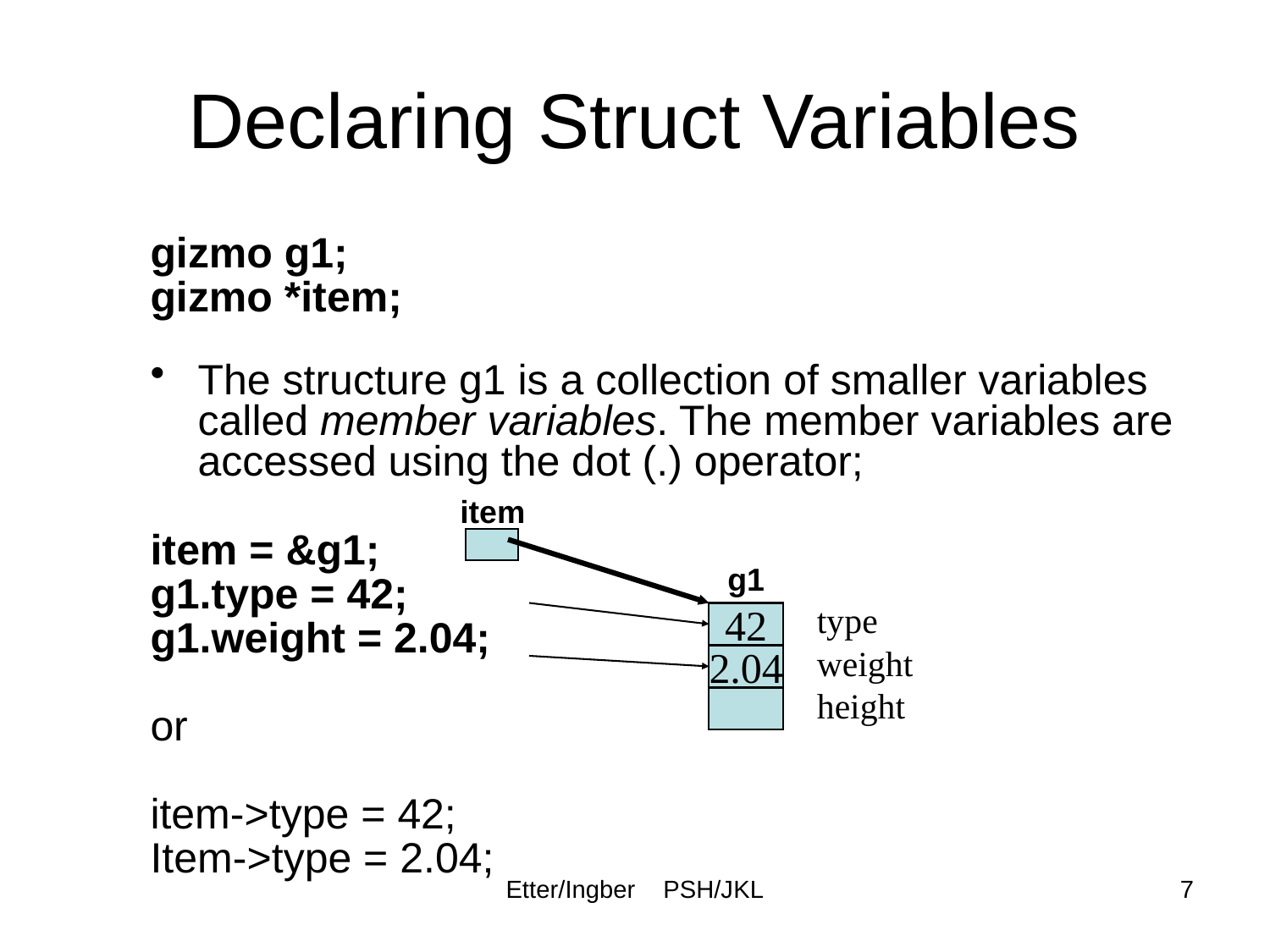

# Declaring Struct Variables
gizmo g1;
gizmo *item;

The structure g1 is a collection of smaller variables called member variables. The member variables are accessed using the dot (.) operator;

item = &g1;
g1.type = 42;
g1.weight = 2.04;

or

item->type = 42;
Item->type = 2.04;

item

g1
type

42
weight
2.04

height

Etter/Ingber    PSH/JKL
7